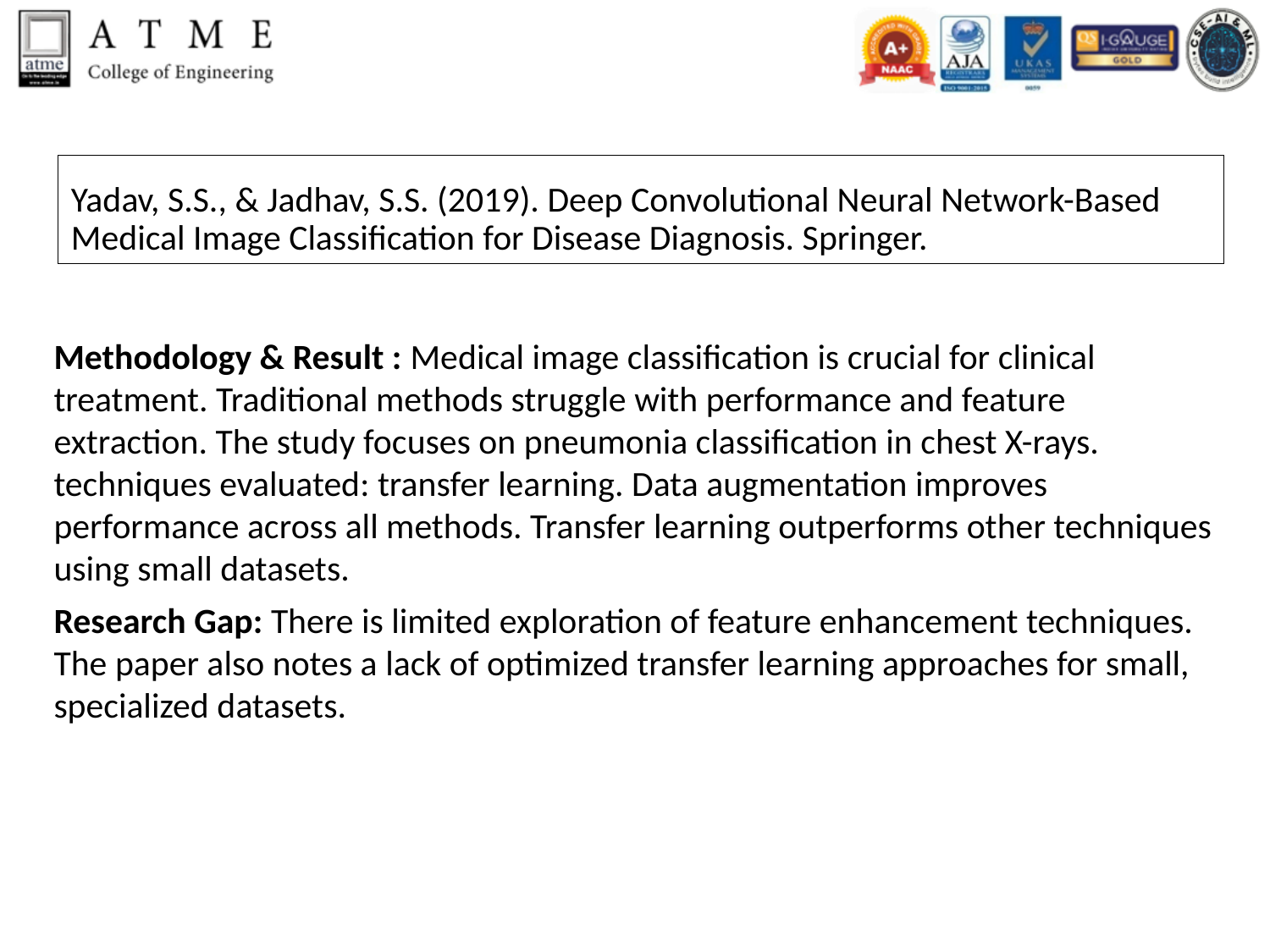

# Yadav, S.S., & Jadhav, S.S. (2019). Deep Convolutional Neural Network-Based Medical Image Classification for Disease Diagnosis. Springer.
Methodology & Result : Medical image classification is crucial for clinical treatment. Traditional methods struggle with performance and feature extraction. The study focuses on pneumonia classification in chest X-rays. techniques evaluated: transfer learning. Data augmentation improves performance across all methods. Transfer learning outperforms other techniques using small datasets.
Research Gap: There is limited exploration of feature enhancement techniques. The paper also notes a lack of optimized transfer learning approaches for small, specialized datasets.